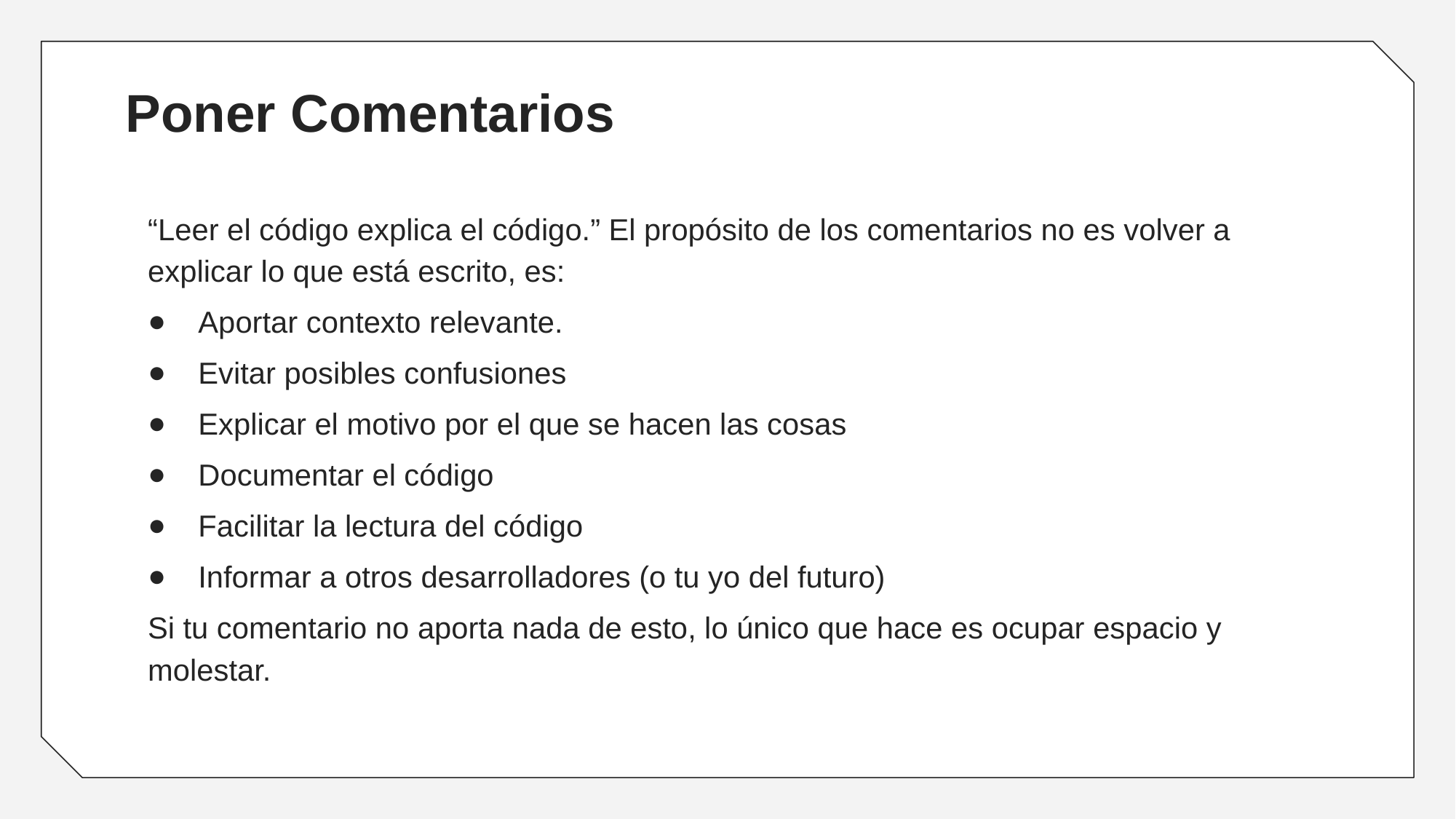

# Poner Comentarios
“Leer el código explica el código.” El propósito de los comentarios no es volver a explicar lo que está escrito, es:
Aportar contexto relevante.
Evitar posibles confusiones
Explicar el motivo por el que se hacen las cosas
Documentar el código
Facilitar la lectura del código
Informar a otros desarrolladores (o tu yo del futuro)
Si tu comentario no aporta nada de esto, lo único que hace es ocupar espacio y molestar.